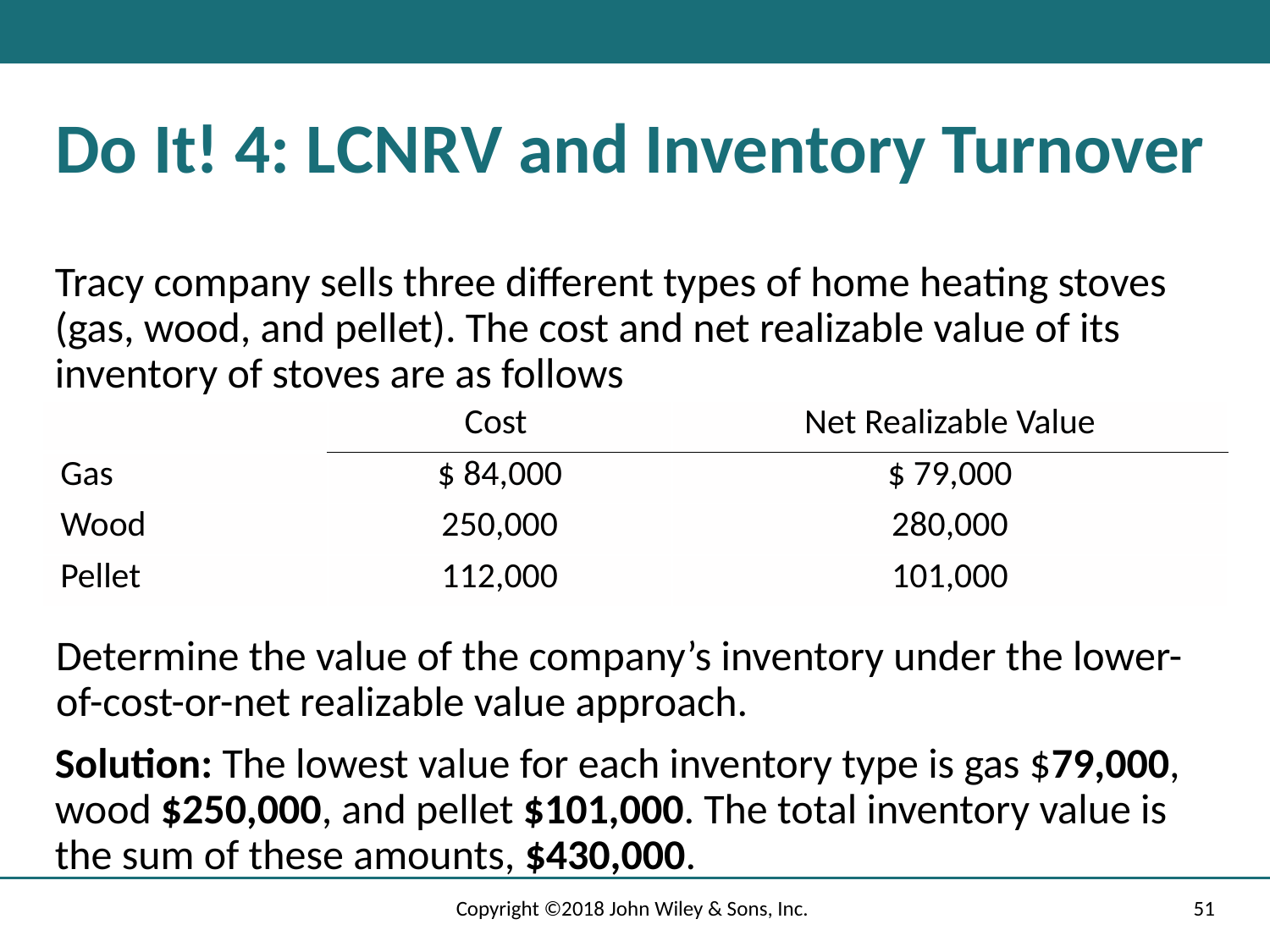

# Do It! 4: L C N R V and Inventory Turnover
Tracy company sells three different types of home heating stoves (gas, wood, and pellet). The cost and net realizable value of its inventory of stoves are as follows
|  | Cost | Net Realizable Value |
| --- | --- | --- |
| Gas | $ 84,000 | $ 79,000 |
| Wood | 250,000 | 280,000 |
| Pellet | 112,000 | 101,000 |
Determine the value of the company’s inventory under the lower-of-cost-or-net realizable value approach.
Solution: The lowest value for each inventory type is gas $79,000, wood $250,000, and pellet $101,000. The total inventory value is the sum of these amounts, $430,000.
Copyright ©2018 John Wiley & Sons, Inc.
51